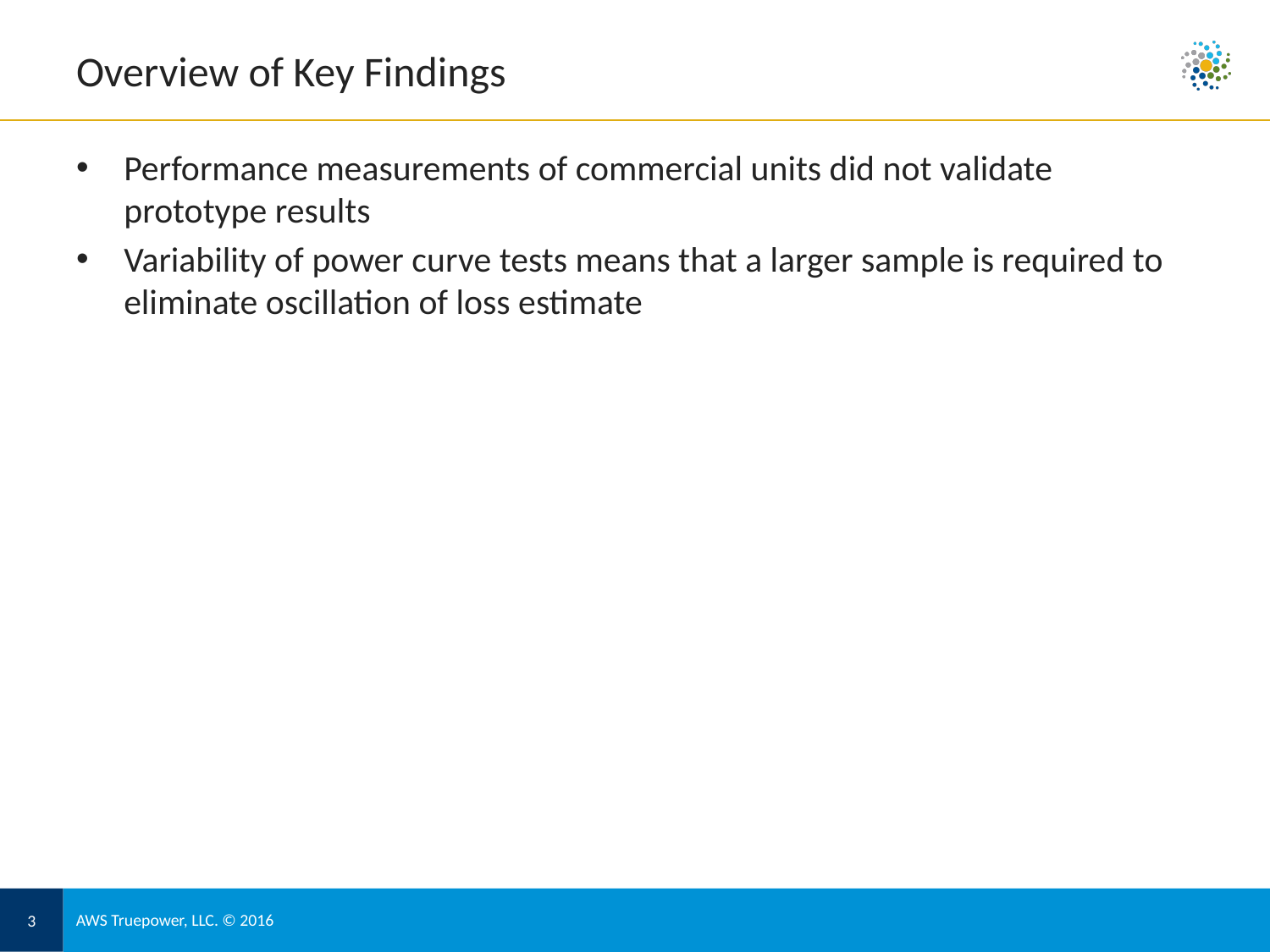

# Overview of Key Findings
Performance measurements of commercial units did not validate prototype results
Variability of power curve tests means that a larger sample is required to eliminate oscillation of loss estimate